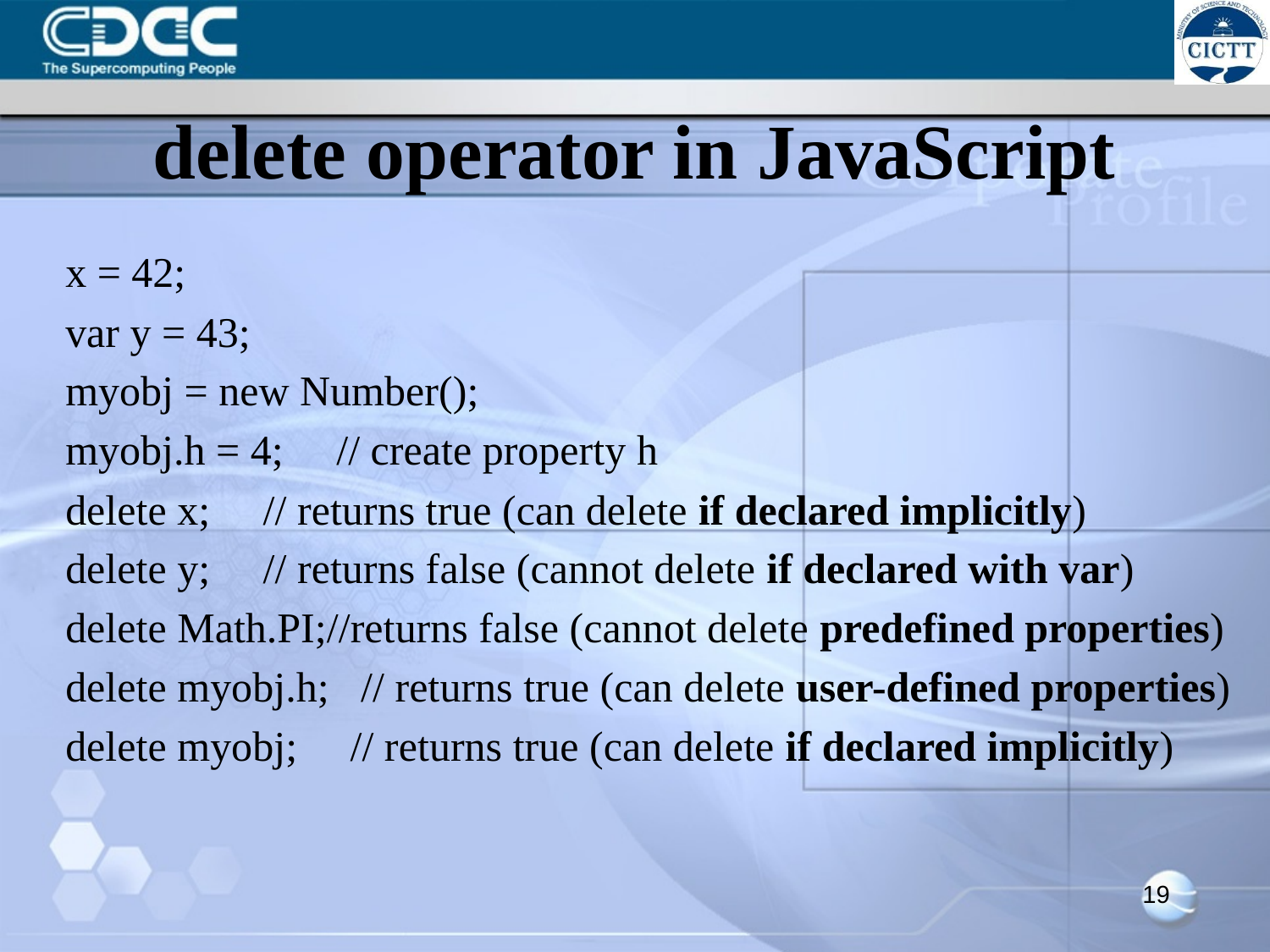

# delete operator in JavaScript
x = 42;
var y = 43;
myobj = new Number();
myobj.h = 4;     // create property h
delete x;     // returns true (can delete if declared implicitly)
delete y;     // returns false (cannot delete if declared with var)
delete Math.PI;//returns false (cannot delete predefined properties)
delete myobj.h;   // returns true (can delete user-defined properties)
delete myobj;     // returns true (can delete if declared implicitly)